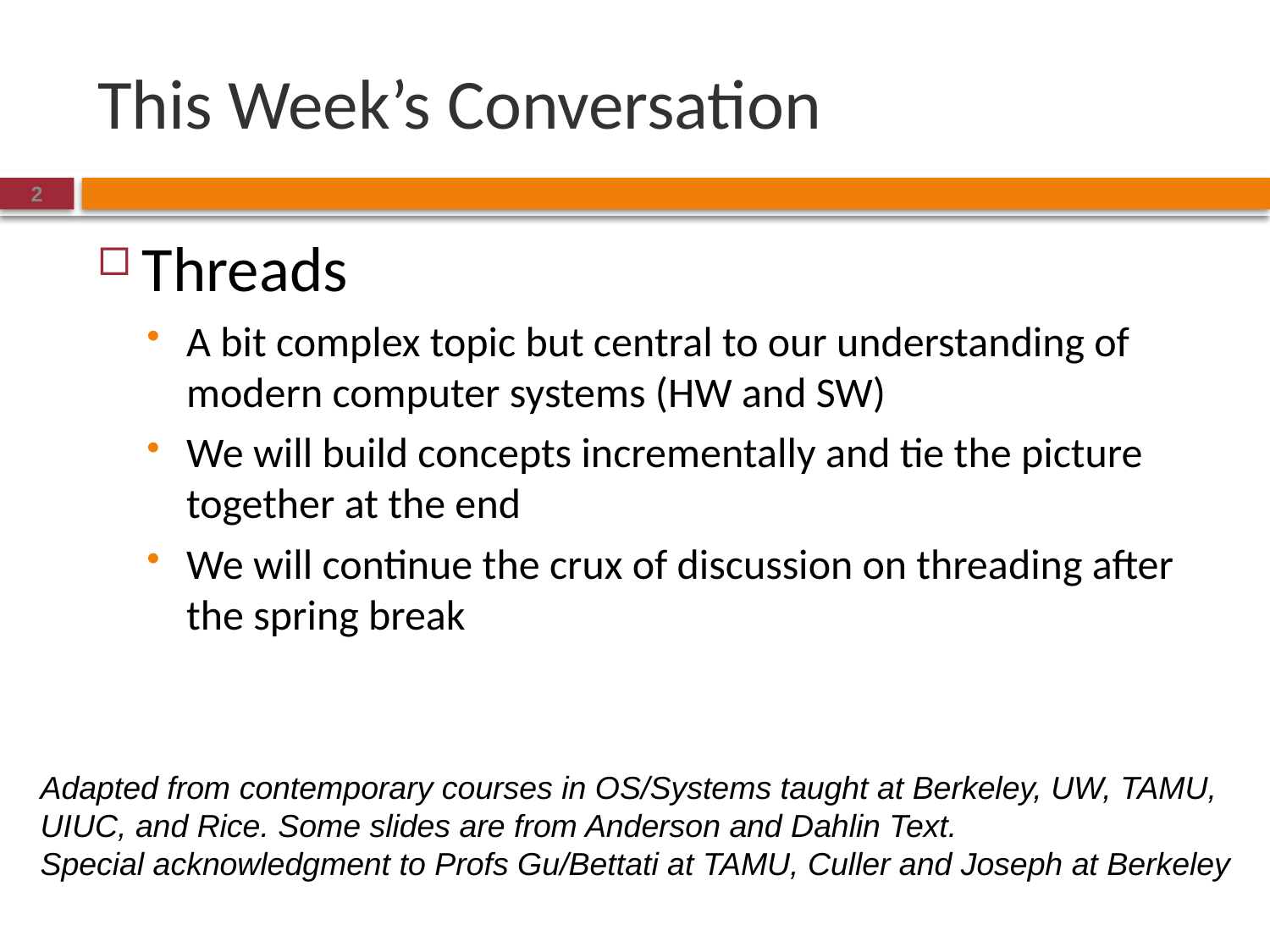

# This Week’s Conversation
Threads
A bit complex topic but central to our understanding of modern computer systems (HW and SW)
We will build concepts incrementally and tie the picture together at the end
We will continue the crux of discussion on threading after the spring break
Adapted from contemporary courses in OS/Systems taught at Berkeley, UW, TAMU,
UIUC, and Rice. Some slides are from Anderson and Dahlin Text.
Special acknowledgment to Profs Gu/Bettati at TAMU, Culler and Joseph at Berkeley
2